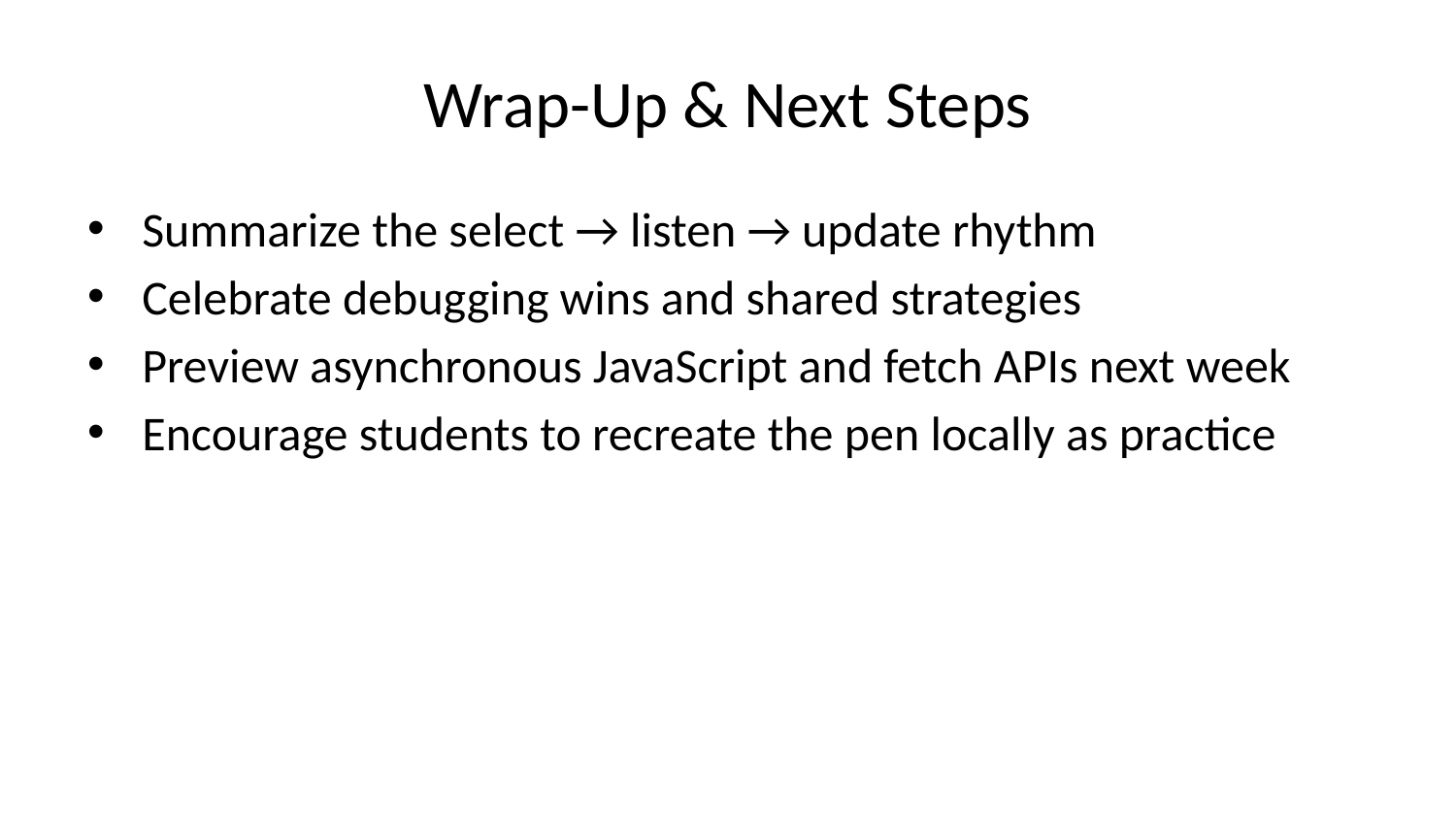

# Wrap-Up & Next Steps
Summarize the select → listen → update rhythm
Celebrate debugging wins and shared strategies
Preview asynchronous JavaScript and fetch APIs next week
Encourage students to recreate the pen locally as practice